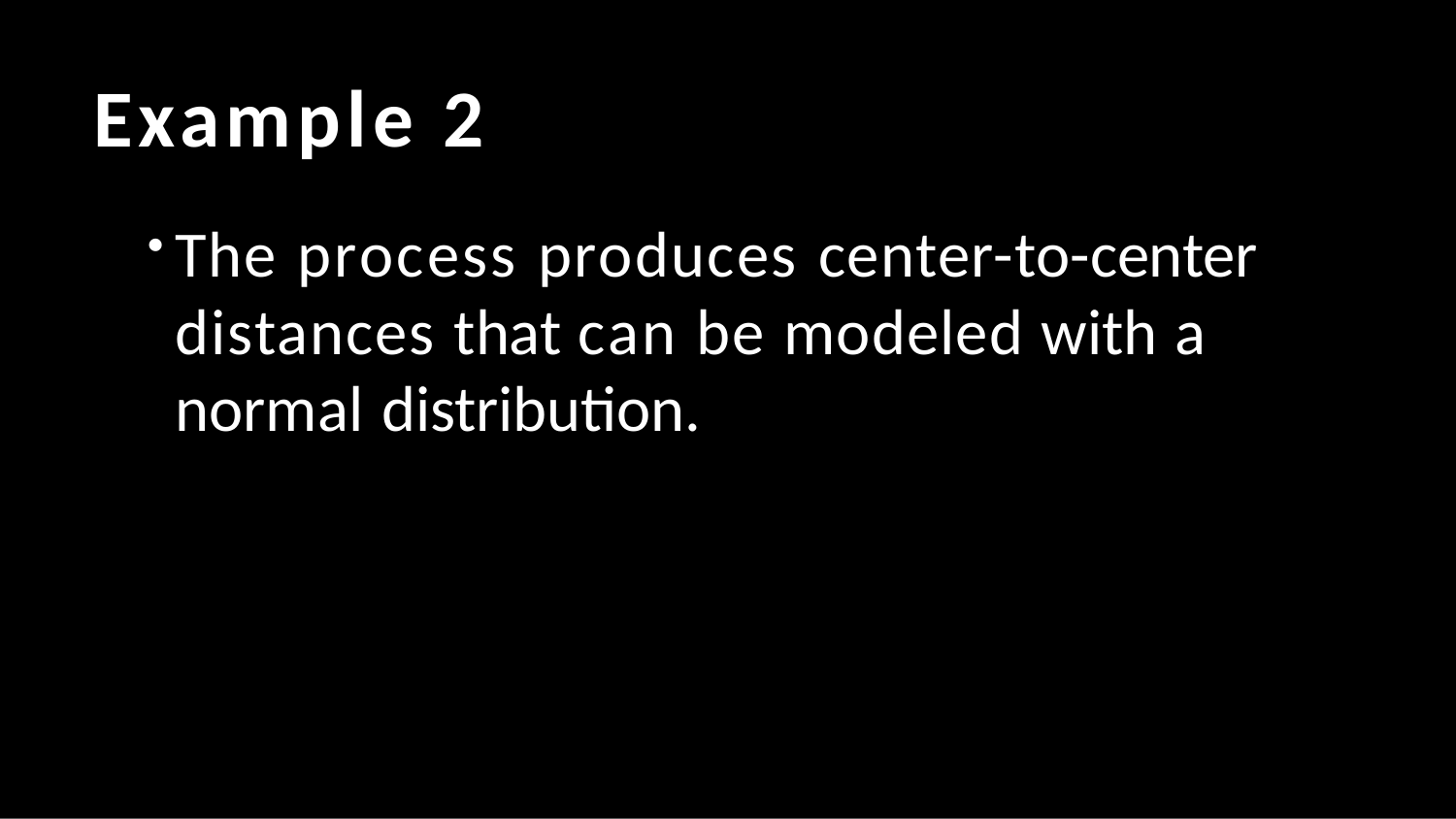

# Example 2
The process produces center-to-center distances that can be modeled with a normal distribution.